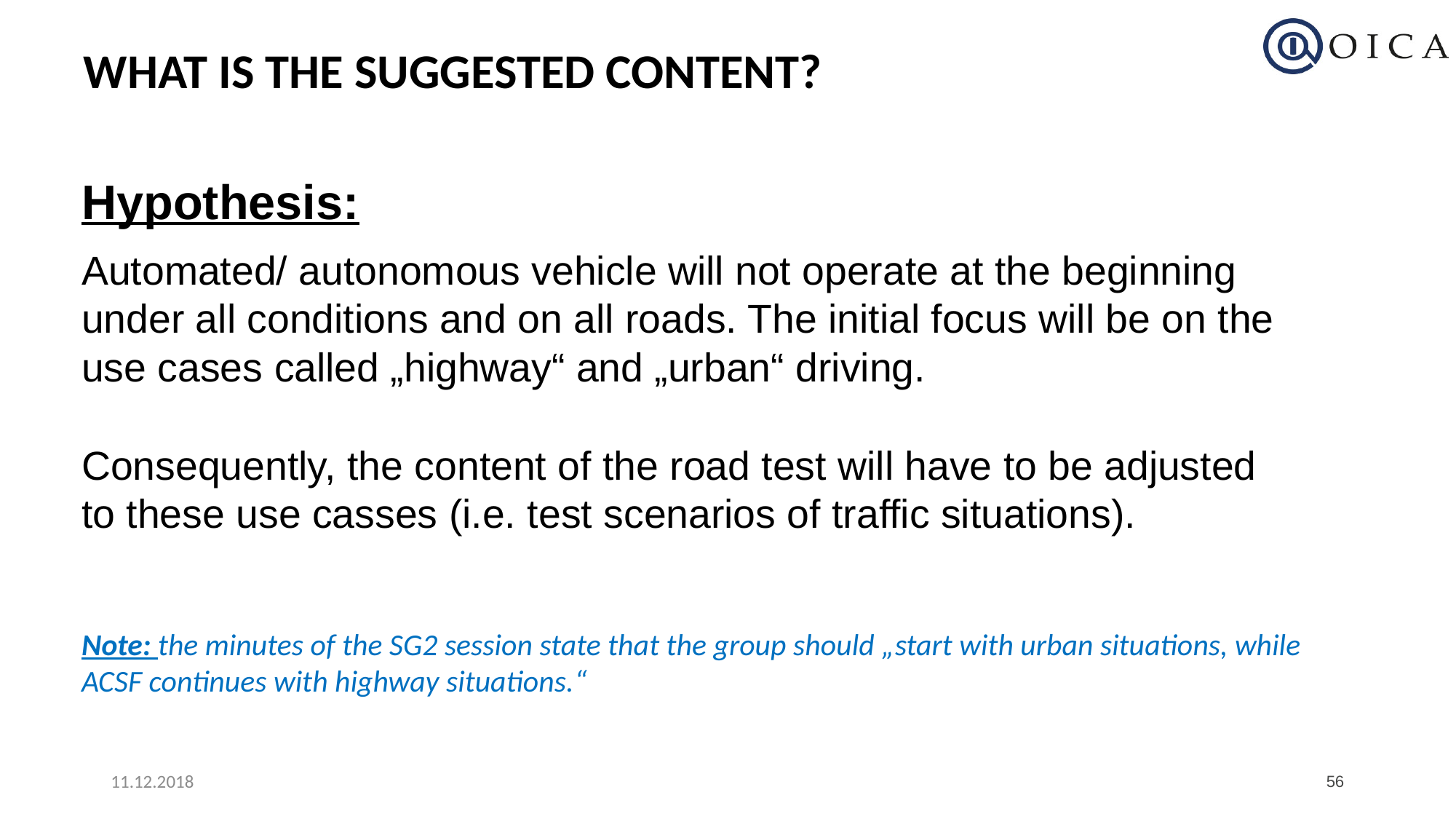

# What is the suggested content?
Hypothesis:
Automated/ autonomous vehicle will not operate at the beginning under all conditions and on all roads. The initial focus will be on the use cases called „highway“ and „urban“ driving.

Consequently, the content of the road test will have to be adjusted to these use casses (i.e. test scenarios of traffic situations).

Note: the minutes of the SG2 session state that the group should „start with urban situations, while ACSF continues with highway situations.“
11.12.2018
56